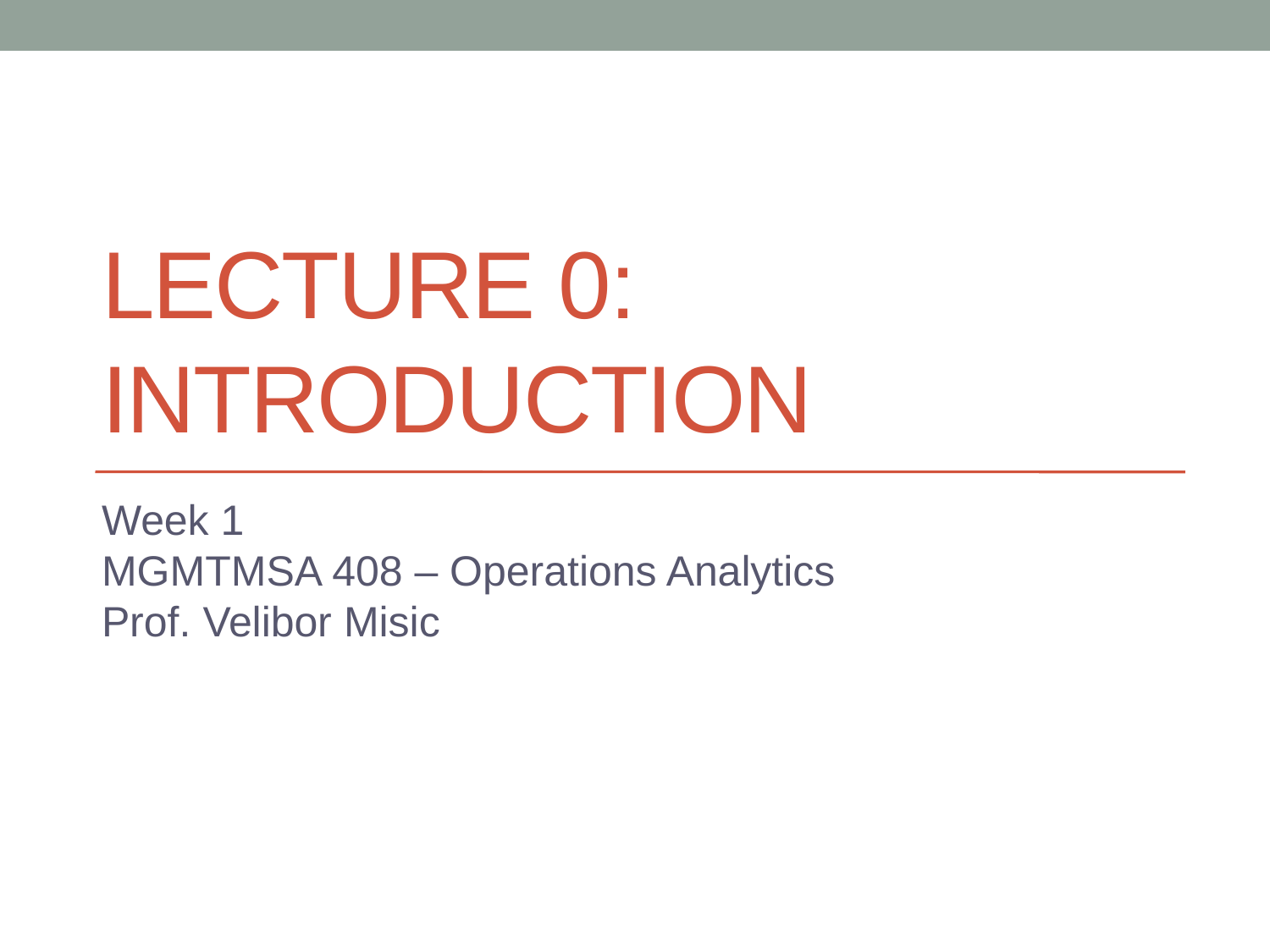

# Lecture 0: Introduction
Week 1
MGMTMSA 408 – Operations Analytics
Prof. Velibor Misic